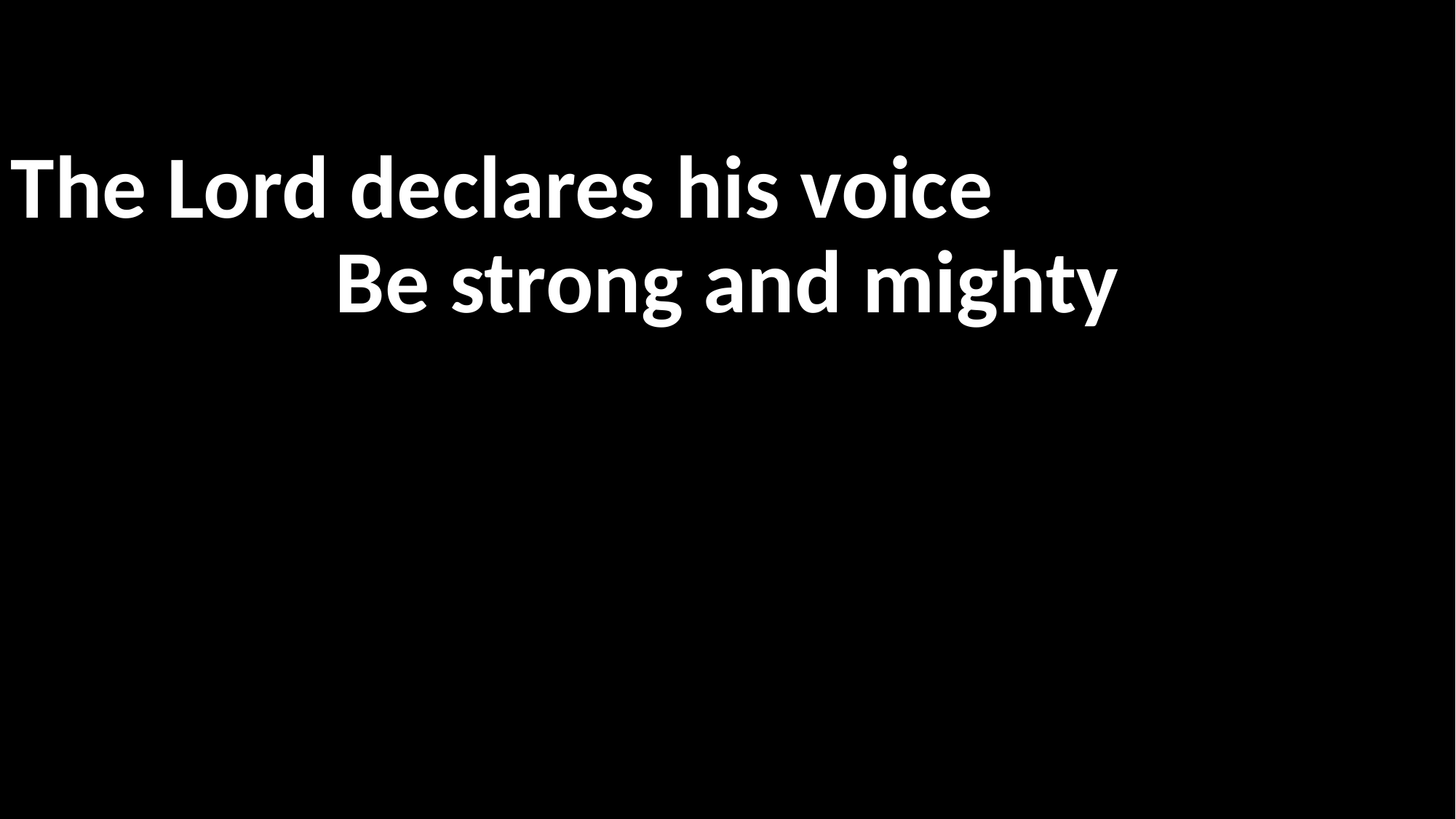

The Lord declares his voice
Be strong and mighty